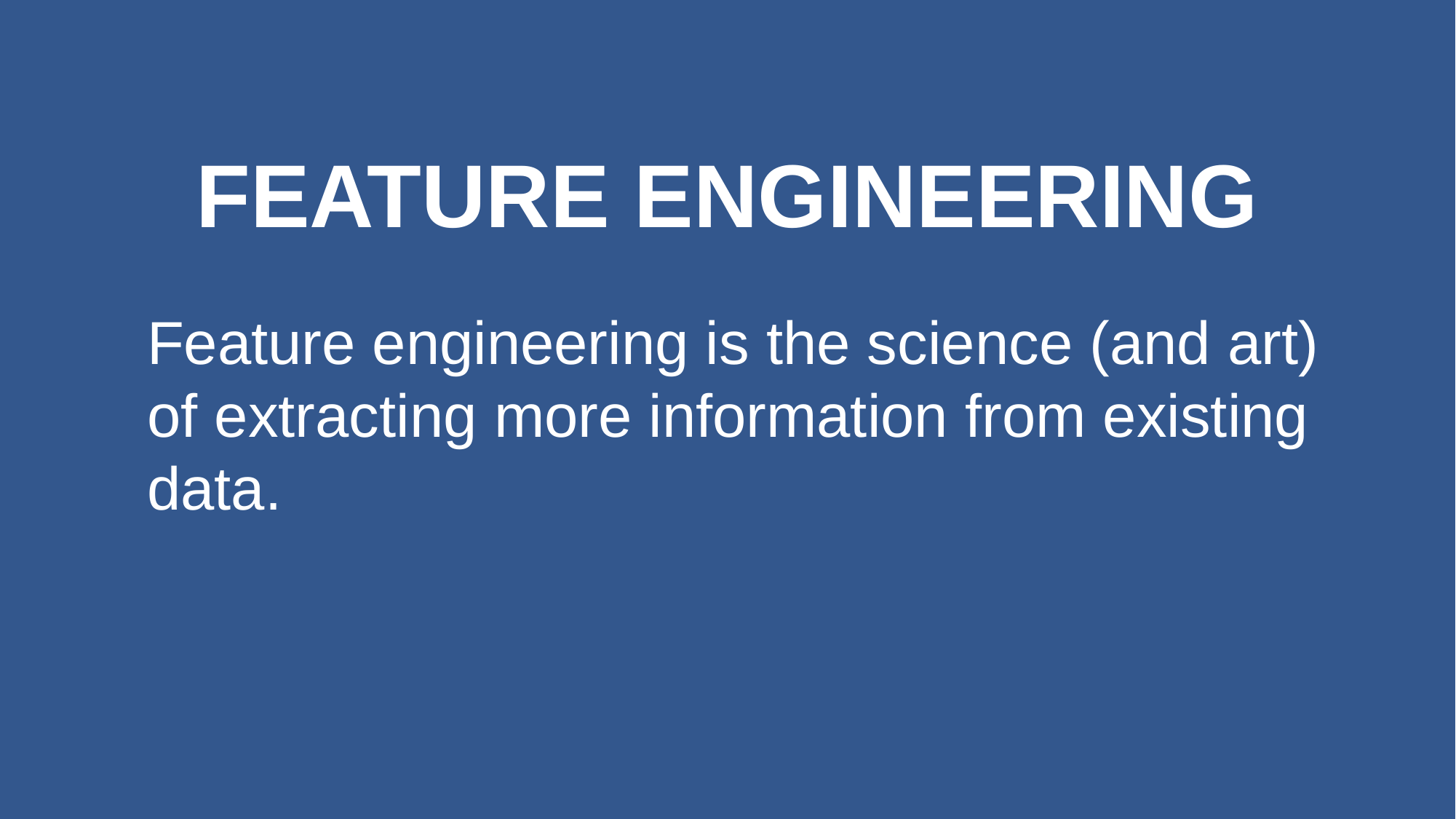

# FEATURE ENGINEERING
Feature engineering is the science (and art) of extracting more information from existing data.